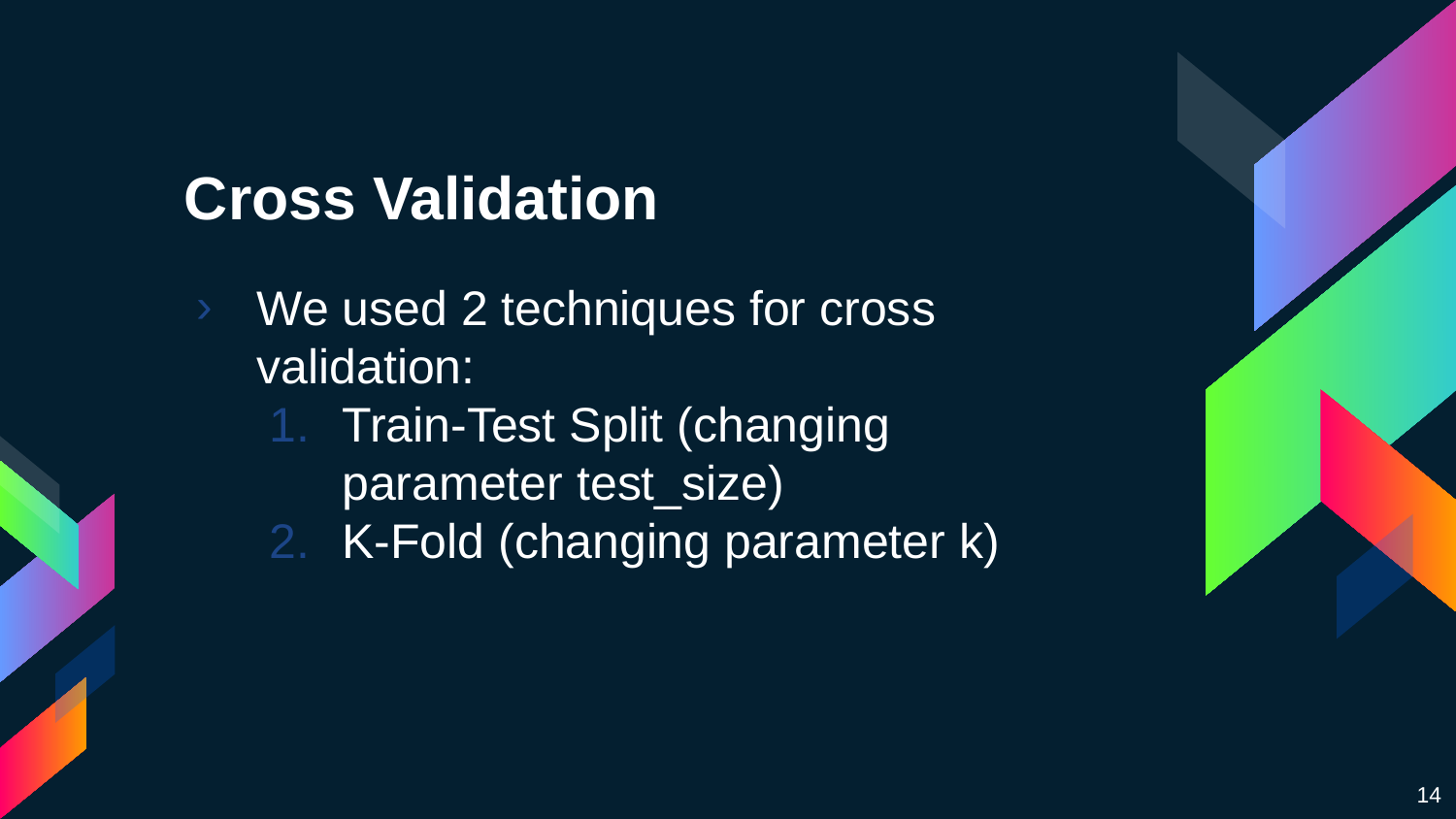

# Cross Validation
We used 2 techniques for cross validation:
Train-Test Split (changing parameter test_size)
K-Fold (changing parameter k)
14